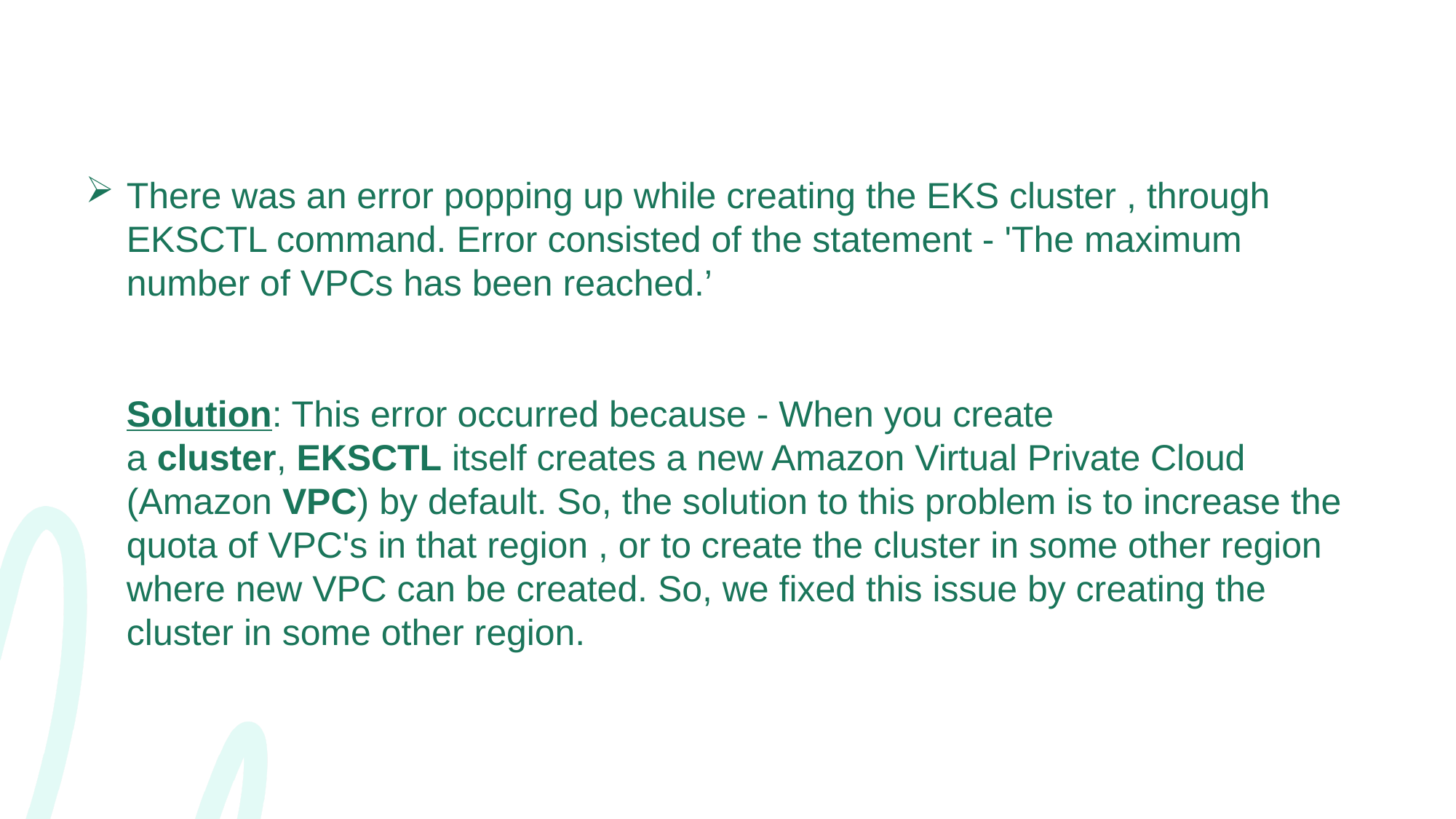

# There was an error popping up while creating the EKS cluster , through EKSCTL command. Error consisted of the statement - 'The maximum number of VPCs has been reached.’ Solution: This error occurred because - When you create a cluster, EKSCTL itself creates a new Amazon Virtual Private Cloud (Amazon VPC) by default. So, the solution to this problem is to increase the quota of VPC's in that region , or to create the cluster in some other region where new VPC can be created. So, we fixed this issue by creating the cluster in some other region.